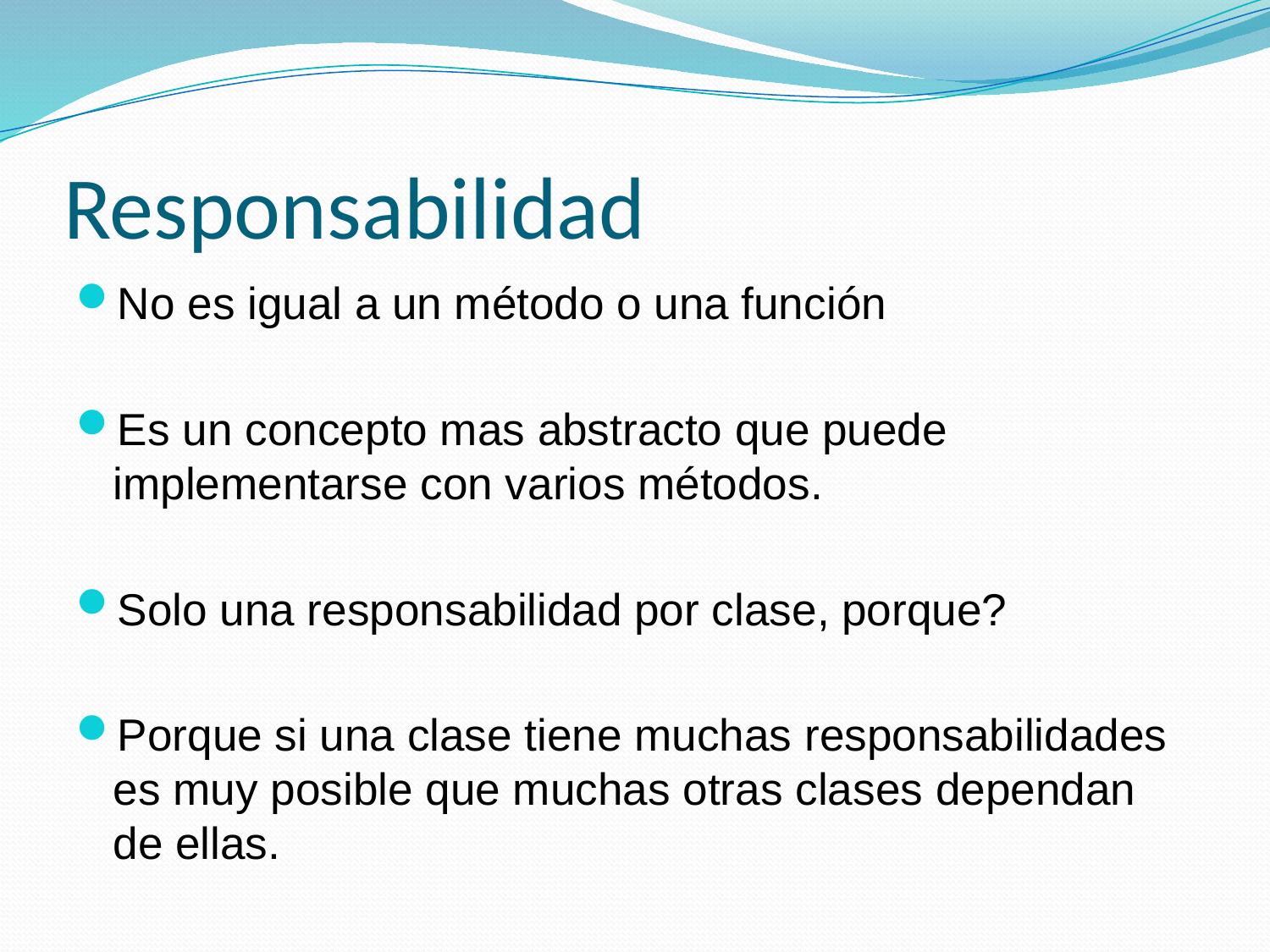

# Responsabilidad
No es igual a un método o una función

Es un concepto mas abstracto que puede implementarse con varios métodos.

Solo una responsabilidad por clase, porque?

Porque si una clase tiene muchas responsabilidades es muy posible que muchas otras clases dependan de ellas.